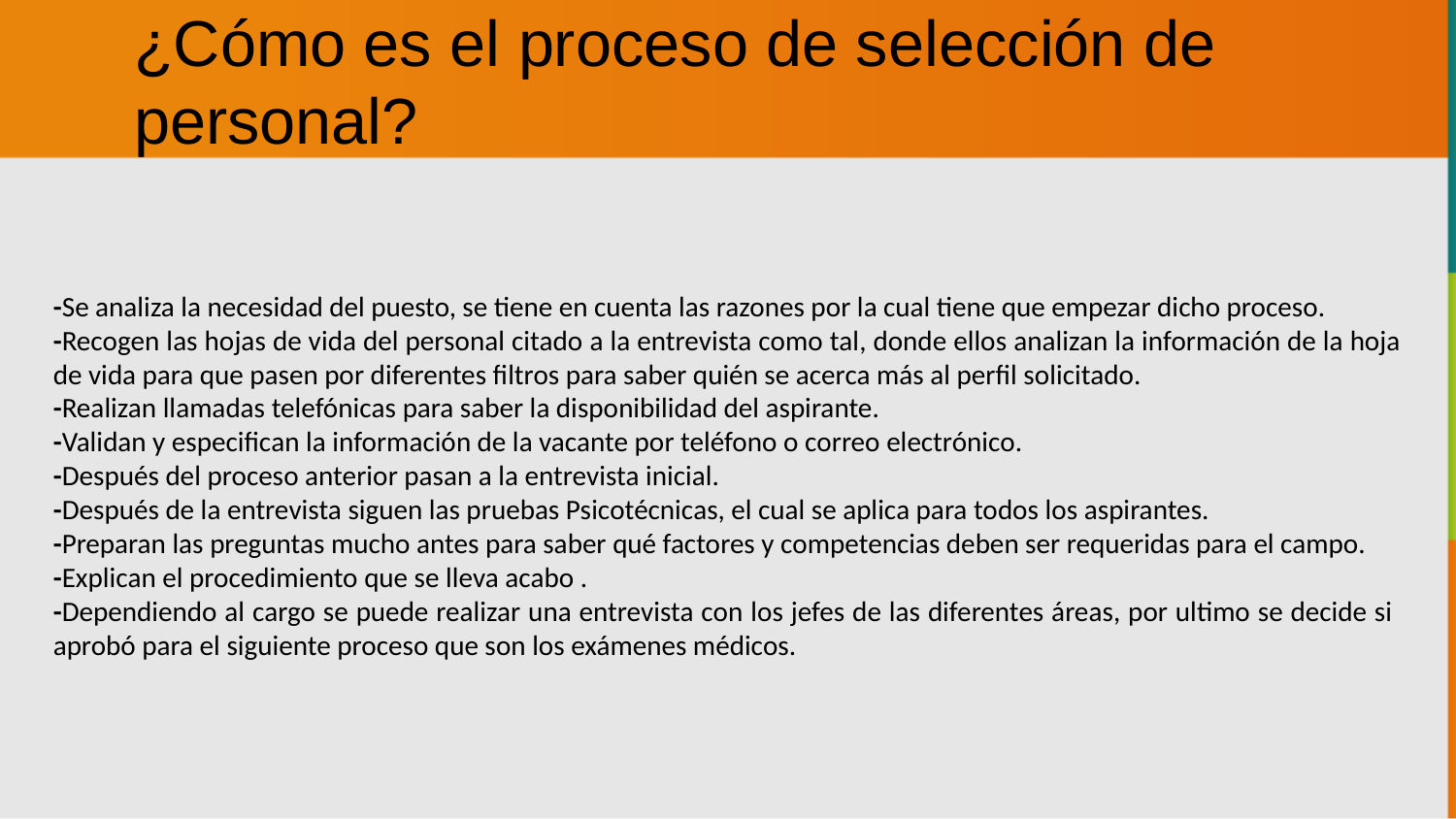

¿Cómo es el proceso de selección de personal?

-Se analiza la necesidad del puesto, se tiene en cuenta las razones por la cual tiene que empezar dicho proceso.
-Recogen las hojas de vida del personal citado a la entrevista como tal, donde ellos analizan la información de la hoja de vida para que pasen por diferentes filtros para saber quién se acerca más al perfil solicitado.
-Realizan llamadas telefónicas para saber la disponibilidad del aspirante.
-Validan y especifican la información de la vacante por teléfono o correo electrónico.
-Después del proceso anterior pasan a la entrevista inicial.
-Después de la entrevista siguen las pruebas Psicotécnicas, el cual se aplica para todos los aspirantes.
-Preparan las preguntas mucho antes para saber qué factores y competencias deben ser requeridas para el campo.
-Explican el procedimiento que se lleva acabo .
-Dependiendo al cargo se puede realizar una entrevista con los jefes de las diferentes áreas, por ultimo se decide si  aprobó para el siguiente proceso que son los exámenes médicos.